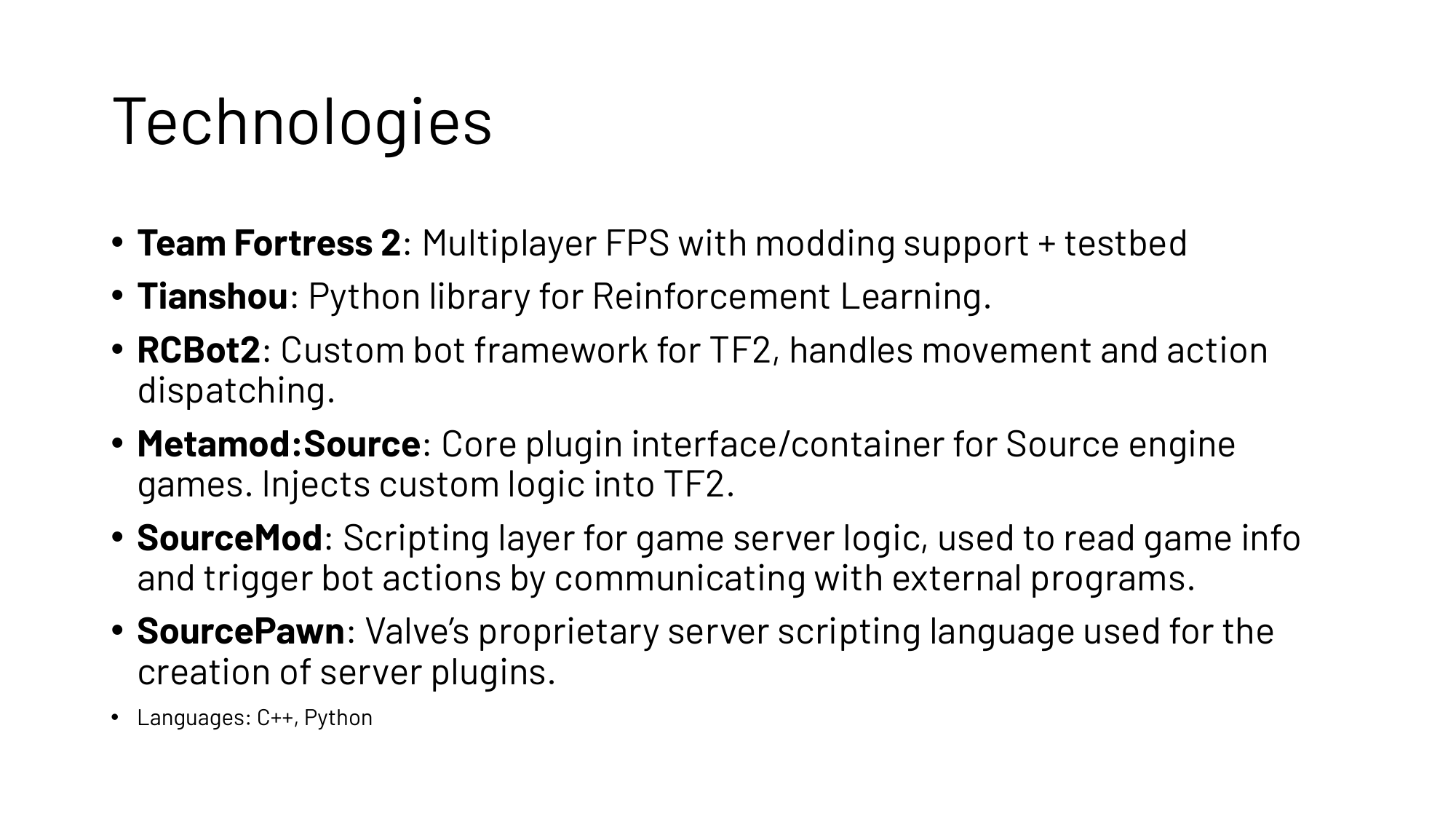

# Technologies
Team Fortress 2: Multiplayer FPS with modding support + testbed
Tianshou: Python library for Reinforcement Learning.
RCBot2: Custom bot framework for TF2, handles movement and action dispatching.
Metamod:Source: Core plugin interface/container for Source engine games. Injects custom logic into TF2.
SourceMod: Scripting layer for game server logic, used to read game info and trigger bot actions by communicating with external programs.
SourcePawn: Valve’s proprietary server scripting language used for the creation of server plugins.
Languages: C++, Python